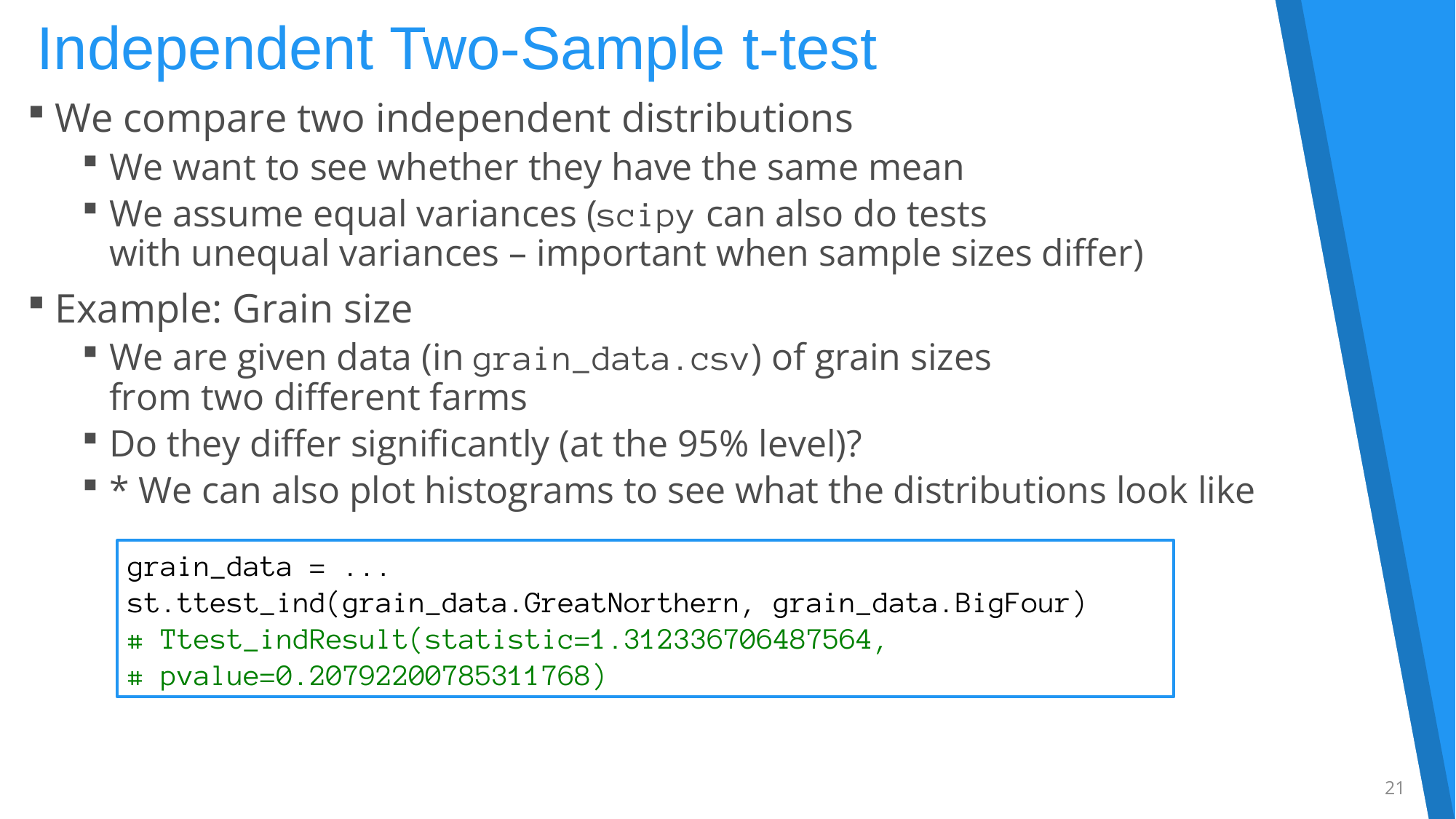

# Independent Two-Sample t-test
We compare two independent distributions
We want to see whether they have the same mean
We assume equal variances (scipy can also do tests
with unequal variances – important when sample sizes differ)
Example: Grain size
We are given data (in grain_data.csv) of grain sizes
from two different farms
Do they differ significantly (at the 95% level)?
* We can also plot histograms to see what the distributions look like
grain_data = ...
st.ttest_ind(grain_data.GreatNorthern, grain_data.BigFour)
# Ttest_indResult(statistic=1.312336706487564, # pvalue=0.20792200785311768)
21